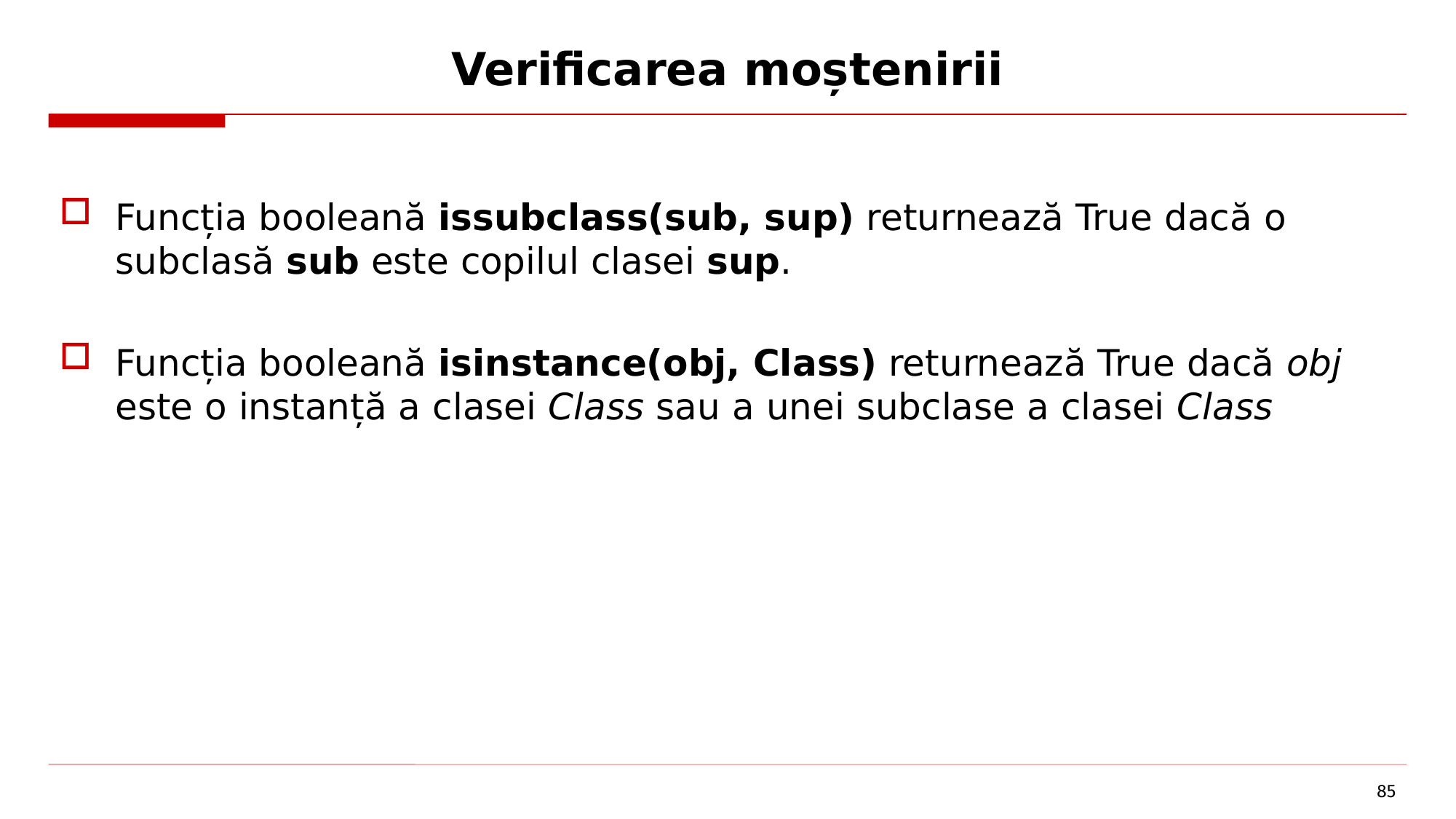

# Verificarea moștenirii

Funcția booleană issubclass(sub, sup) returnează True dacă o subclasă sub este copilul clasei sup.

Funcția booleană isinstance(obj, Class) returnează True dacă obj este o instanță a clasei Class sau a unei subclase a clasei Class

85